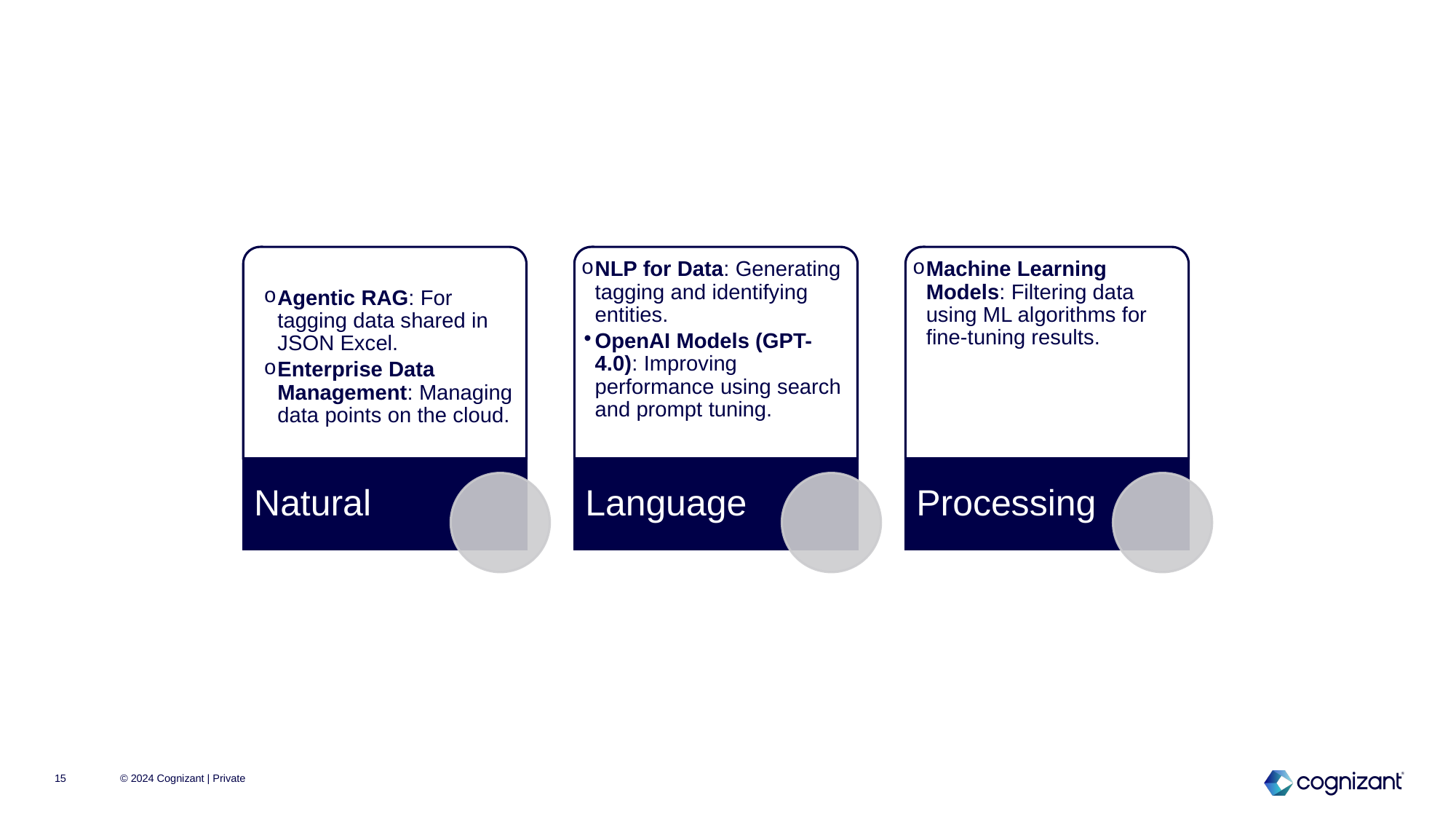

Agentic RAG: For tagging data shared in JSON Excel.
Enterprise Data Management: Managing data points on the cloud.

Natural
NLP for Data: Generating tagging and identifying entities.
OpenAI Models (GPT-4.0): Improving performance using search and prompt tuning.
Language
Machine Learning Models: Filtering data using ML algorithms for fine-tuning results.
Processing
15
© 2024 Cognizant | Private